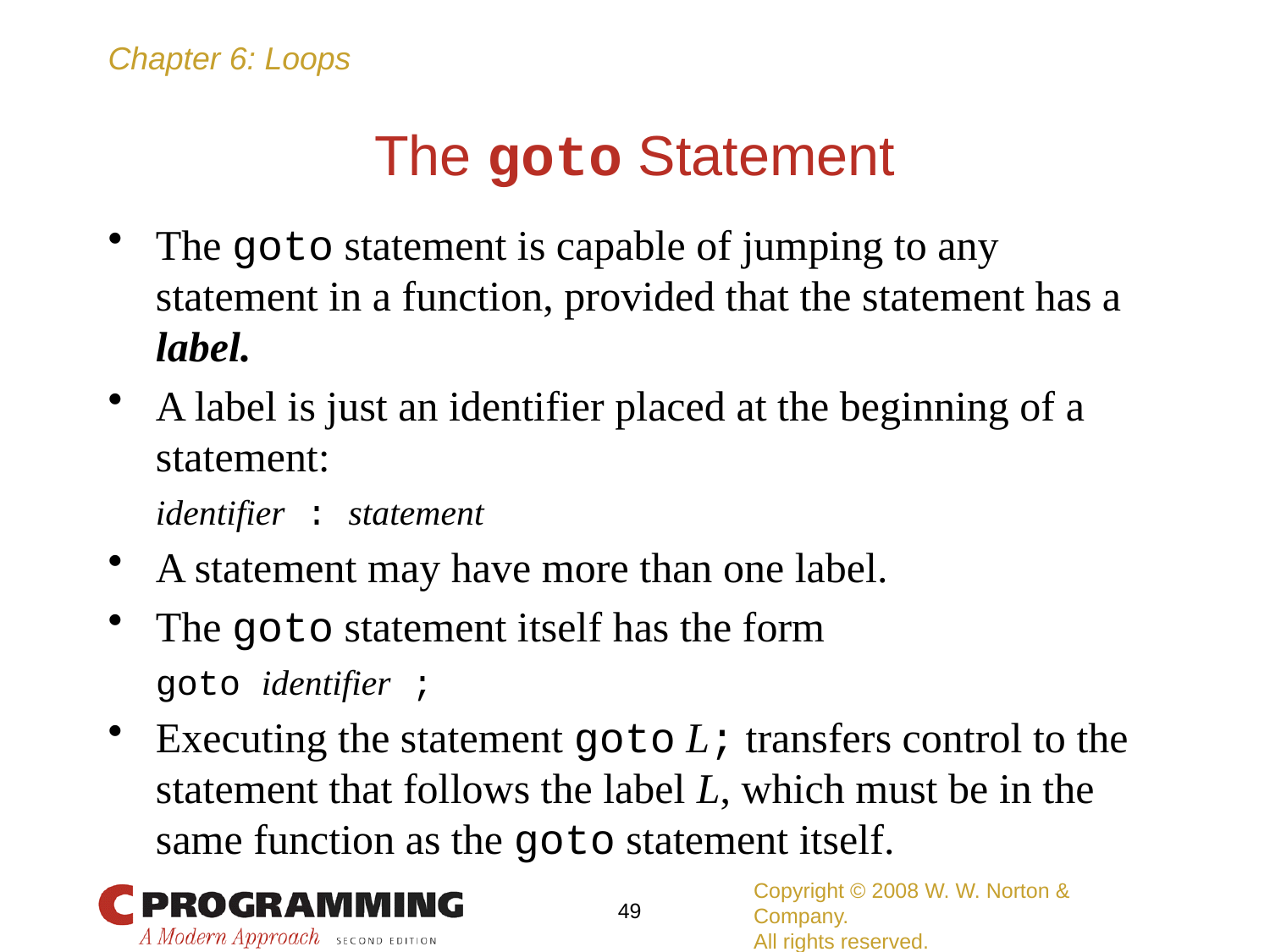

# The goto Statement
The goto statement is capable of jumping to any statement in a function, provided that the statement has a label.
A label is just an identifier placed at the beginning of a statement:
	identifier : statement
A statement may have more than one label.
The goto statement itself has the form
	goto identifier ;
Executing the statement goto L; transfers control to the statement that follows the label L, which must be in the same function as the goto statement itself.

Copyright © 2008 W. W. Norton & Company.
All rights reserved.
49